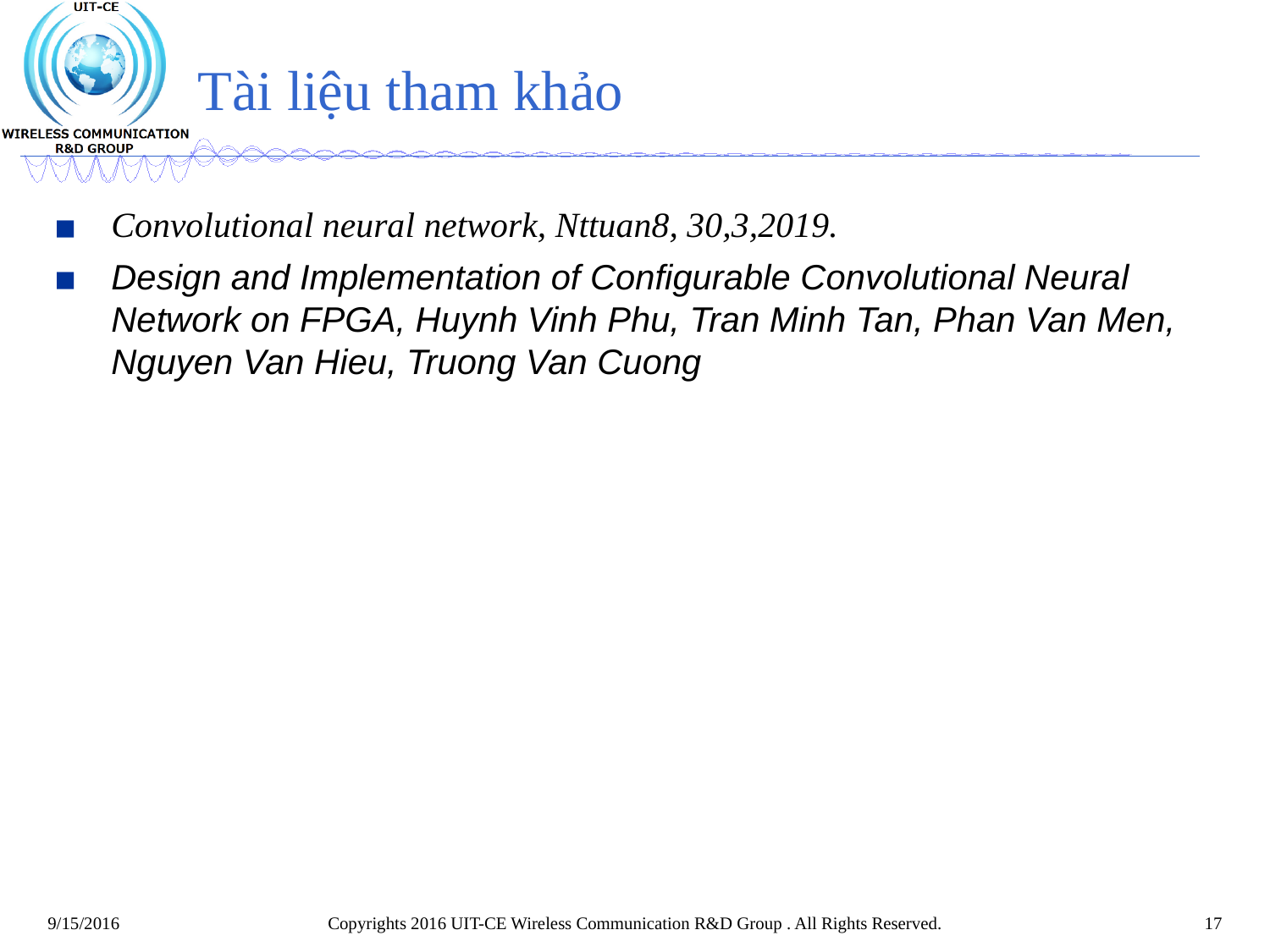

# Tài liệu tham khảo
Convolutional neural network, Nttuan8, 30,3,2019.
Design and Implementation of Configurable Convolutional Neural Network on FPGA, Huynh Vinh Phu, Tran Minh Tan, Phan Van Men, Nguyen Van Hieu, Truong Van Cuong
Copyrights 2016 UIT-CE Wireless Communication R&D Group . All Rights Reserved.
17
9/15/2016